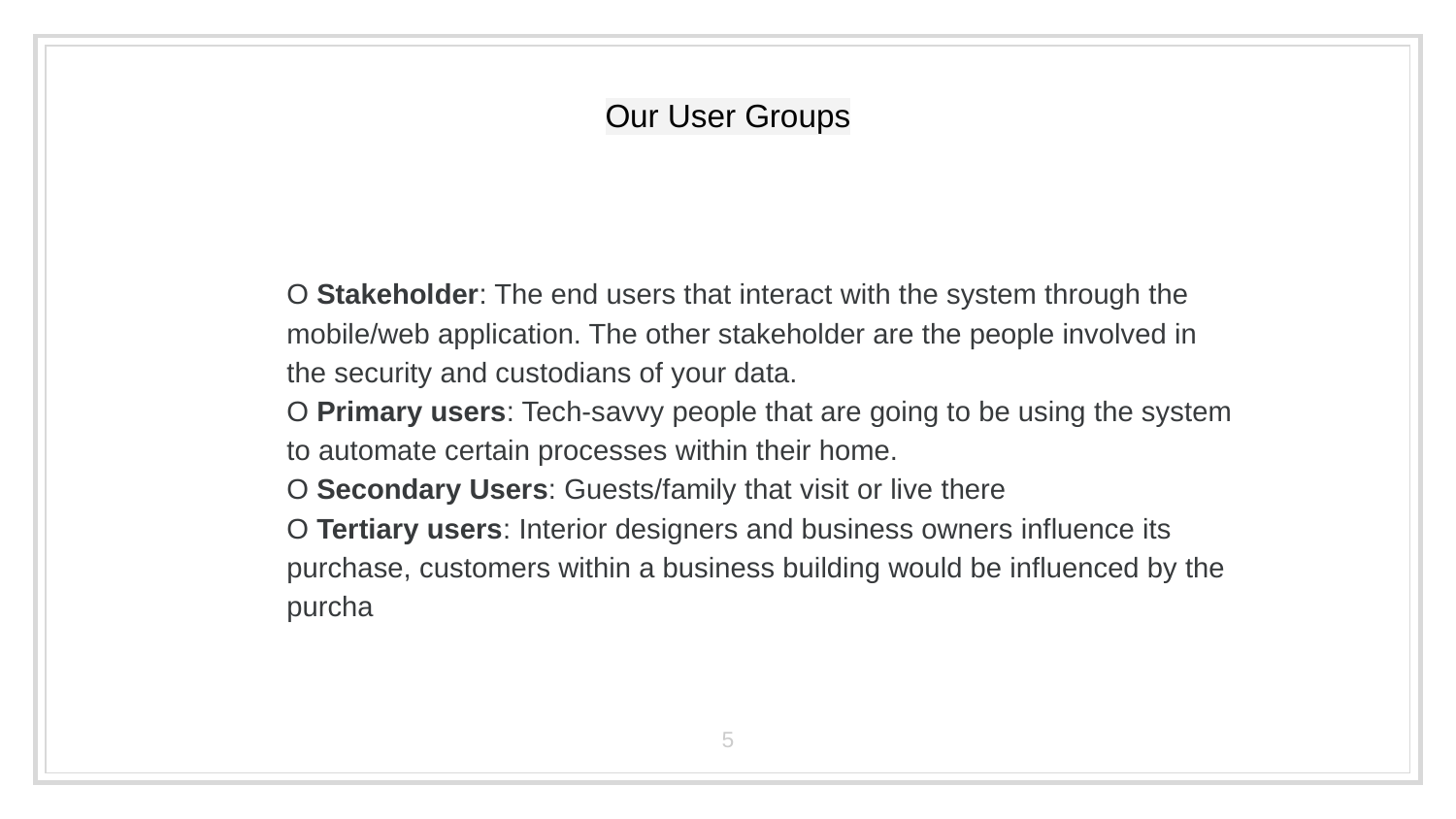

# Our User Groups
O Stakeholder: The end users that interact with the system through the mobile/web application. The other stakeholder are the people involved in the security and custodians of your data.
O Primary users: Tech-savvy people that are going to be using the system to automate certain processes within their home.
O Secondary Users: Guests/family that visit or live there
O Tertiary users: Interior designers and business owners influence its purchase, customers within a business building would be influenced by the purcha
5